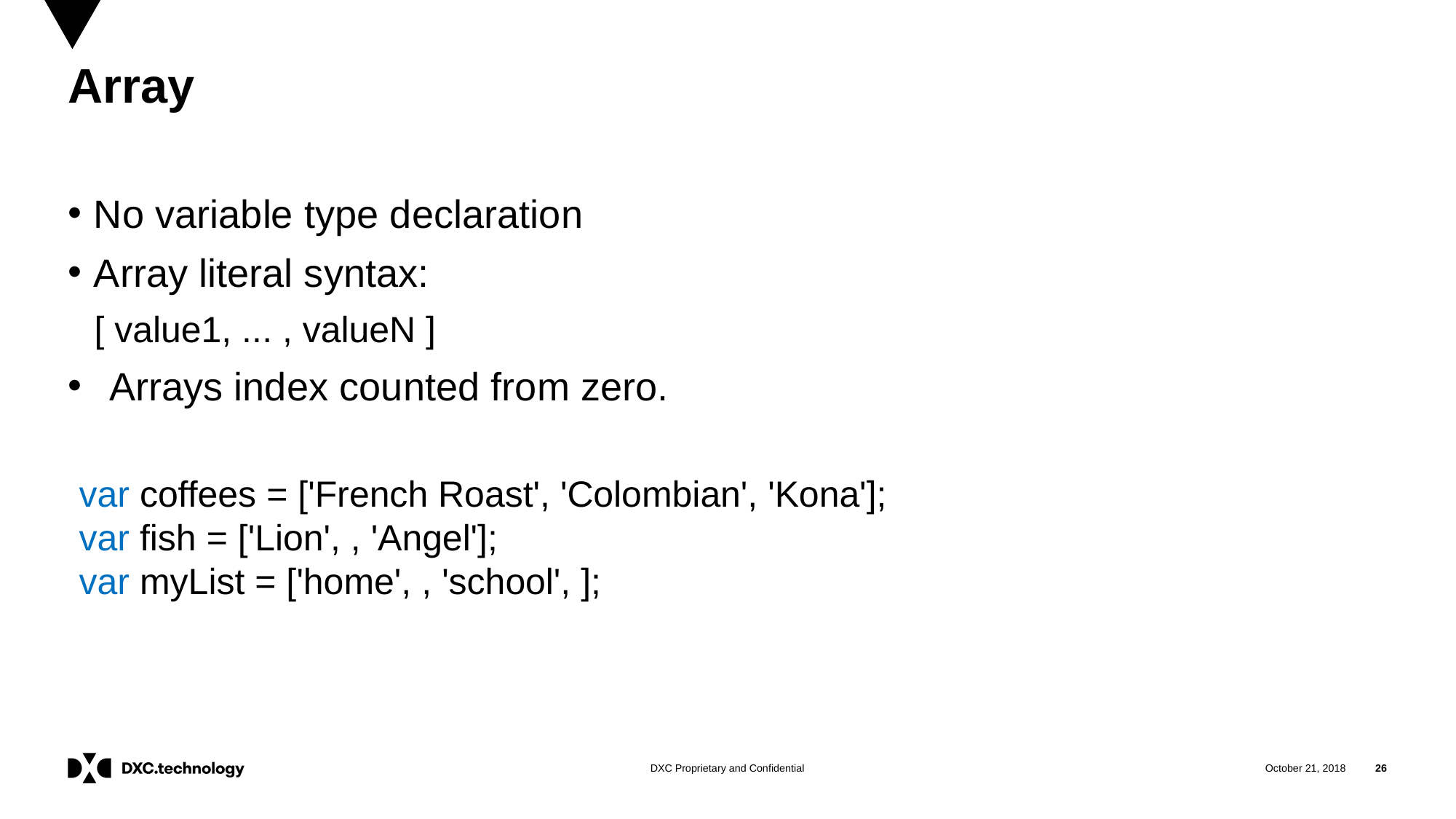

# Array

No variable type declaration
Array literal syntax:
[ value1, ... , valueN ]
Arrays index counted from zero.

var coffees = ['French Roast', 'Colombian', 'Kona'];
var fish = ['Lion', , 'Angel'];
var myList = ['home', , 'school', ];